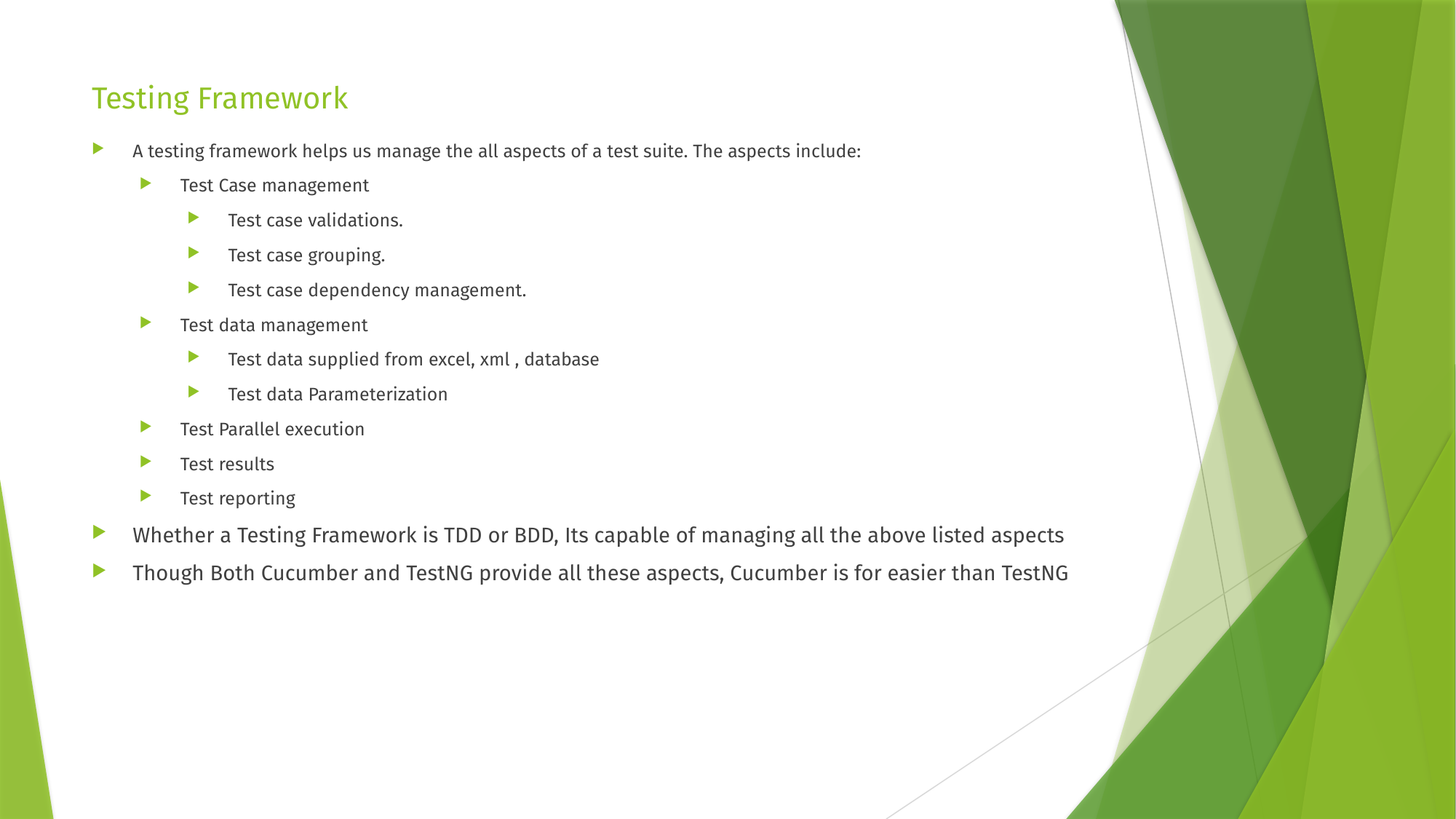

# Testing Framework
A testing framework helps us manage the all aspects of a test suite. The aspects include:
Test Case management
Test case validations.
Test case grouping.
Test case dependency management.
Test data management
Test data supplied from excel, xml , database
Test data Parameterization
Test Parallel execution
Test results
Test reporting
Whether a Testing Framework is TDD or BDD, Its capable of managing all the above listed aspects
Though Both Cucumber and TestNG provide all these aspects, Cucumber is for easier than TestNG